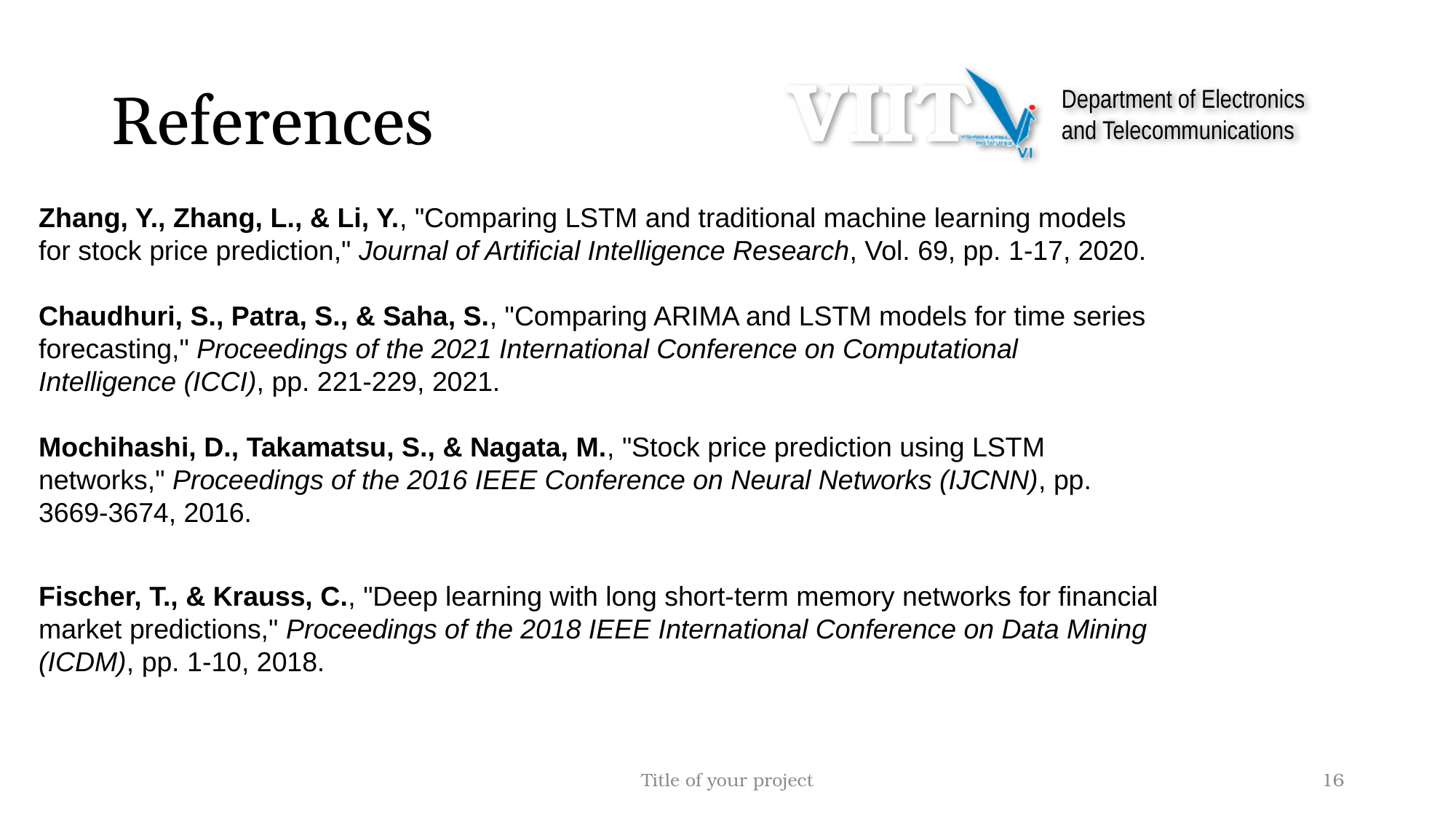

# References
Zhang, Y., Zhang, L., & Li, Y., "Comparing LSTM and traditional machine learning models for stock price prediction," Journal of Artificial Intelligence Research, Vol. 69, pp. 1-17, 2020.

Chaudhuri, S., Patra, S., & Saha, S., "Comparing ARIMA and LSTM models for time series forecasting," Proceedings of the 2021 International Conference on Computational Intelligence (ICCI), pp. 221-229, 2021.

Mochihashi, D., Takamatsu, S., & Nagata, M., "Stock price prediction using LSTM networks," Proceedings of the 2016 IEEE Conference on Neural Networks (IJCNN), pp. 3669-3674, 2016.

Fischer, T., & Krauss, C., "Deep learning with long short-term memory networks for financial market predictions," Proceedings of the 2018 IEEE International Conference on Data Mining (ICDM), pp. 1-10, 2018.

Title of your project
16